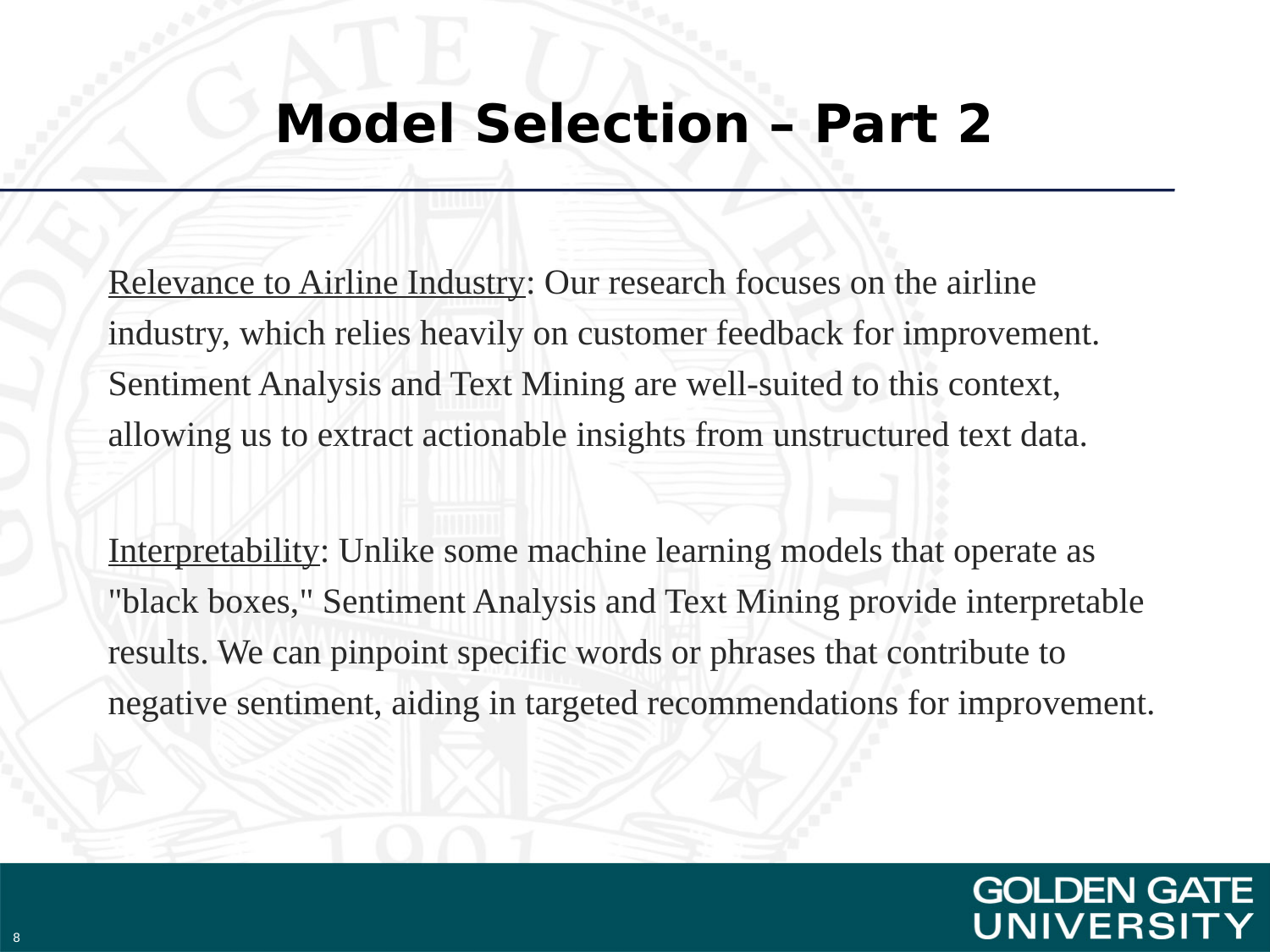

# Model Selection – Part 2
Relevance to Airline Industry: Our research focuses on the airline industry, which relies heavily on customer feedback for improvement. Sentiment Analysis and Text Mining are well-suited to this context, allowing us to extract actionable insights from unstructured text data.

Interpretability: Unlike some machine learning models that operate as "black boxes," Sentiment Analysis and Text Mining provide interpretable results. We can pinpoint specific words or phrases that contribute to negative sentiment, aiding in targeted recommendations for improvement.
8